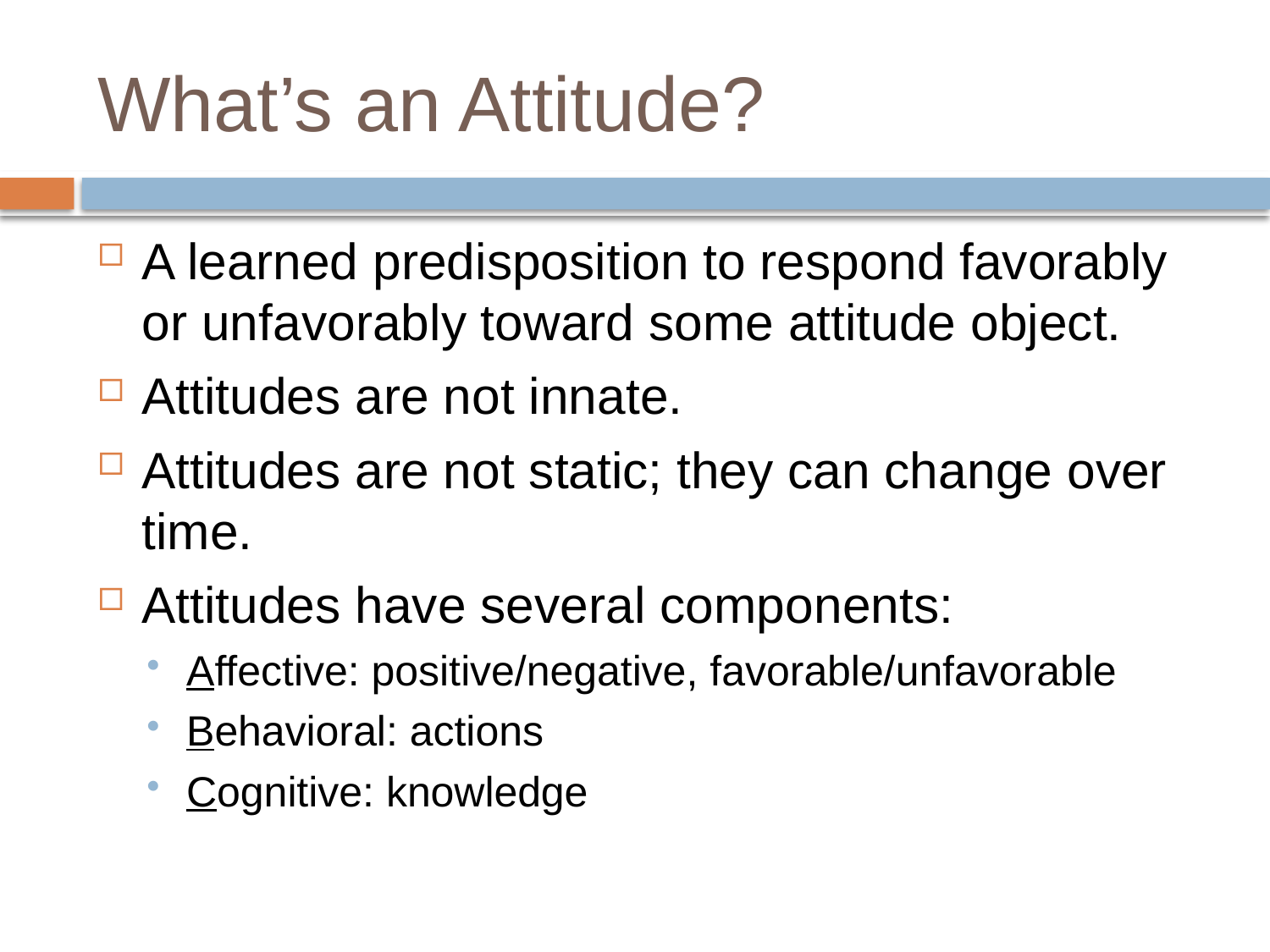

# What’s an Attitude?
A learned predisposition to respond favorably or unfavorably toward some attitude object.
Attitudes are not innate.
Attitudes are not static; they can change over time.
Attitudes have several components:
Affective: positive/negative, favorable/unfavorable
Behavioral: actions
Cognitive: knowledge